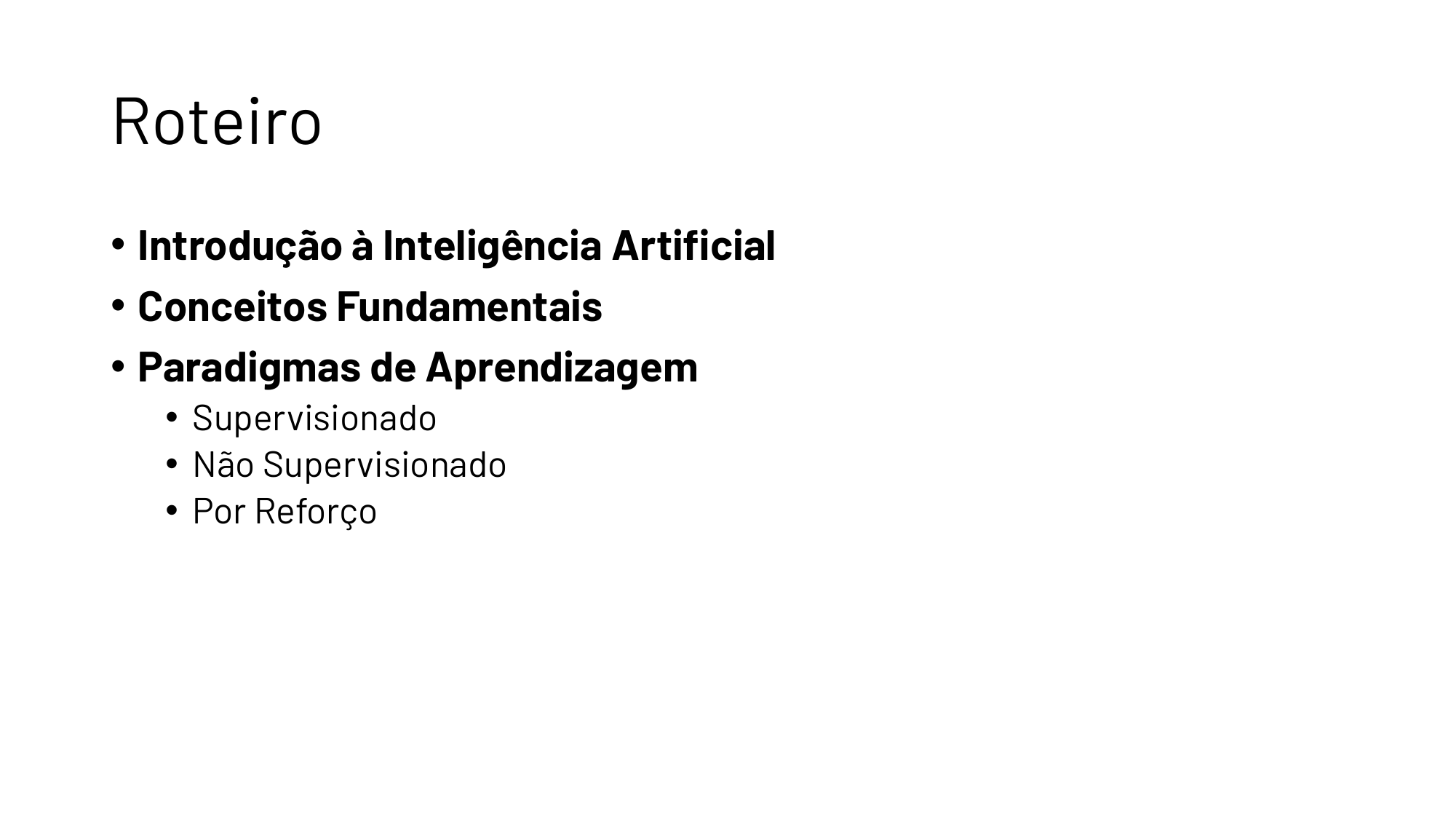

# Roteiro
Introdução à Inteligência Artificial
Conceitos Fundamentais
Paradigmas de Aprendizagem
Supervisionado
Não Supervisionado
Por Reforço